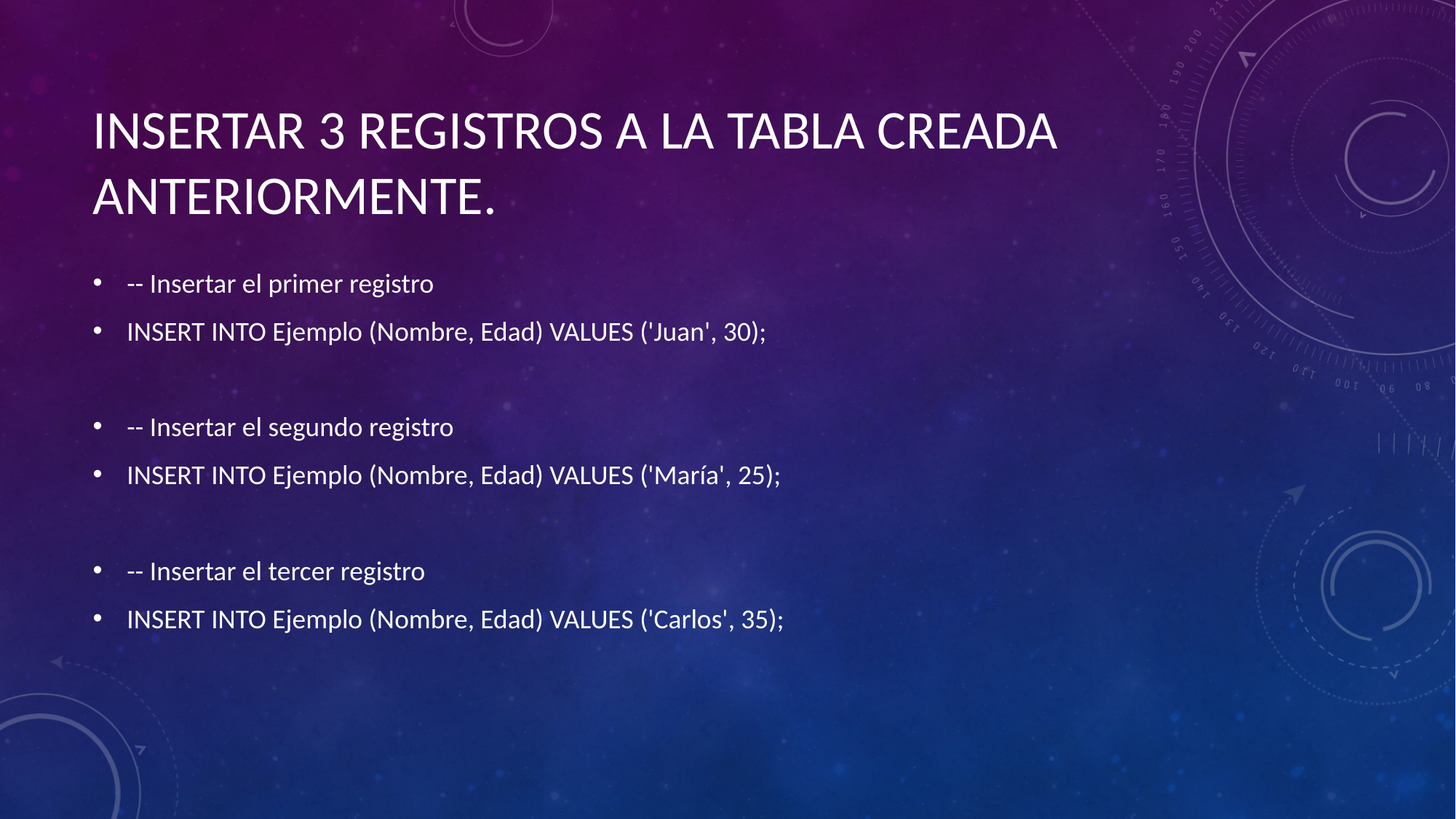

# Insertar 3 registros a la tabla creada anteriormente.
-- Insertar el primer registro
INSERT INTO Ejemplo (Nombre, Edad) VALUES ('Juan', 30);

-- Insertar el segundo registro
INSERT INTO Ejemplo (Nombre, Edad) VALUES ('María', 25);

-- Insertar el tercer registro
INSERT INTO Ejemplo (Nombre, Edad) VALUES ('Carlos', 35);